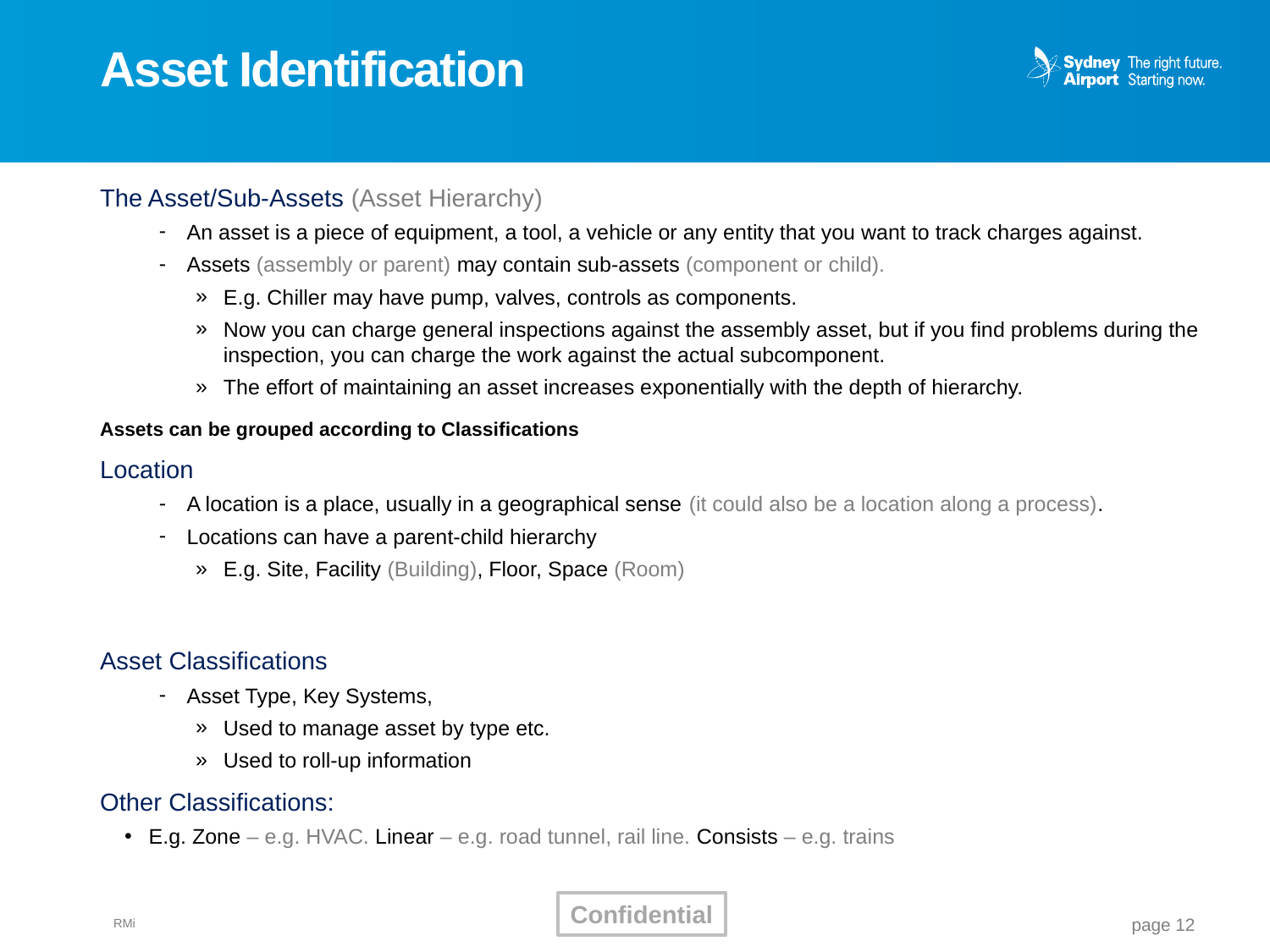

# Asset Identification
The Asset/Sub-Assets (Asset Hierarchy)
An asset is a piece of equipment, a tool, a vehicle or any entity that you want to track charges against.
Assets (assembly or parent) may contain sub-assets (component or child).
E.g. Chiller may have pump, valves, controls as components.
Now you can charge general inspections against the assembly asset, but if you find problems during the inspection, you can charge the work against the actual subcomponent.
The effort of maintaining an asset increases exponentially with the depth of hierarchy.
Assets can be grouped according to Classifications
Location
A location is a place, usually in a geographical sense (it could also be a location along a process).
Locations can have a parent-child hierarchy
E.g. Site, Facility (Building), Floor, Space (Room)

Asset Classifications
Asset Type, Key Systems,
Used to manage asset by type etc.
Used to roll-up information
Other Classifications:
E.g. Zone – e.g. HVAC. Linear – e.g. road tunnel, rail line. Consists – e.g. trains